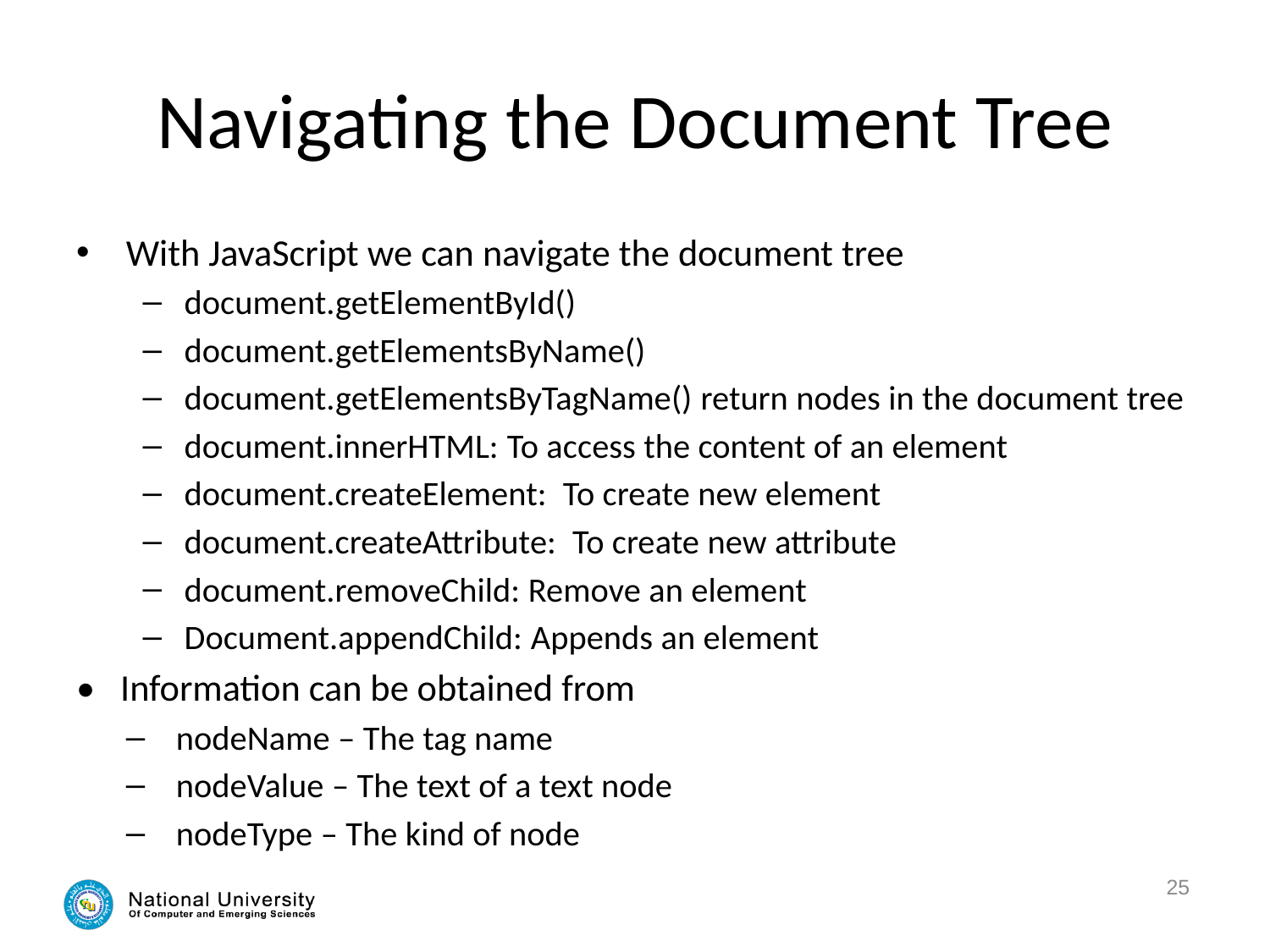

# Navigating the Document Tree
With JavaScript we can navigate the document tree
document.getElementById()
document.getElementsByName()
document.getElementsByTagName() return nodes in the document tree
document.innerHTML: To access the content of an element
document.createElement:  To create new element
document.createAttribute:  To create new attribute
document.removeChild: Remove an element
Document.appendChild: Appends an element
•   Information can be obtained from
nodeName – The tag name
nodeValue – The text of a text node
nodeType – The kind of node
25